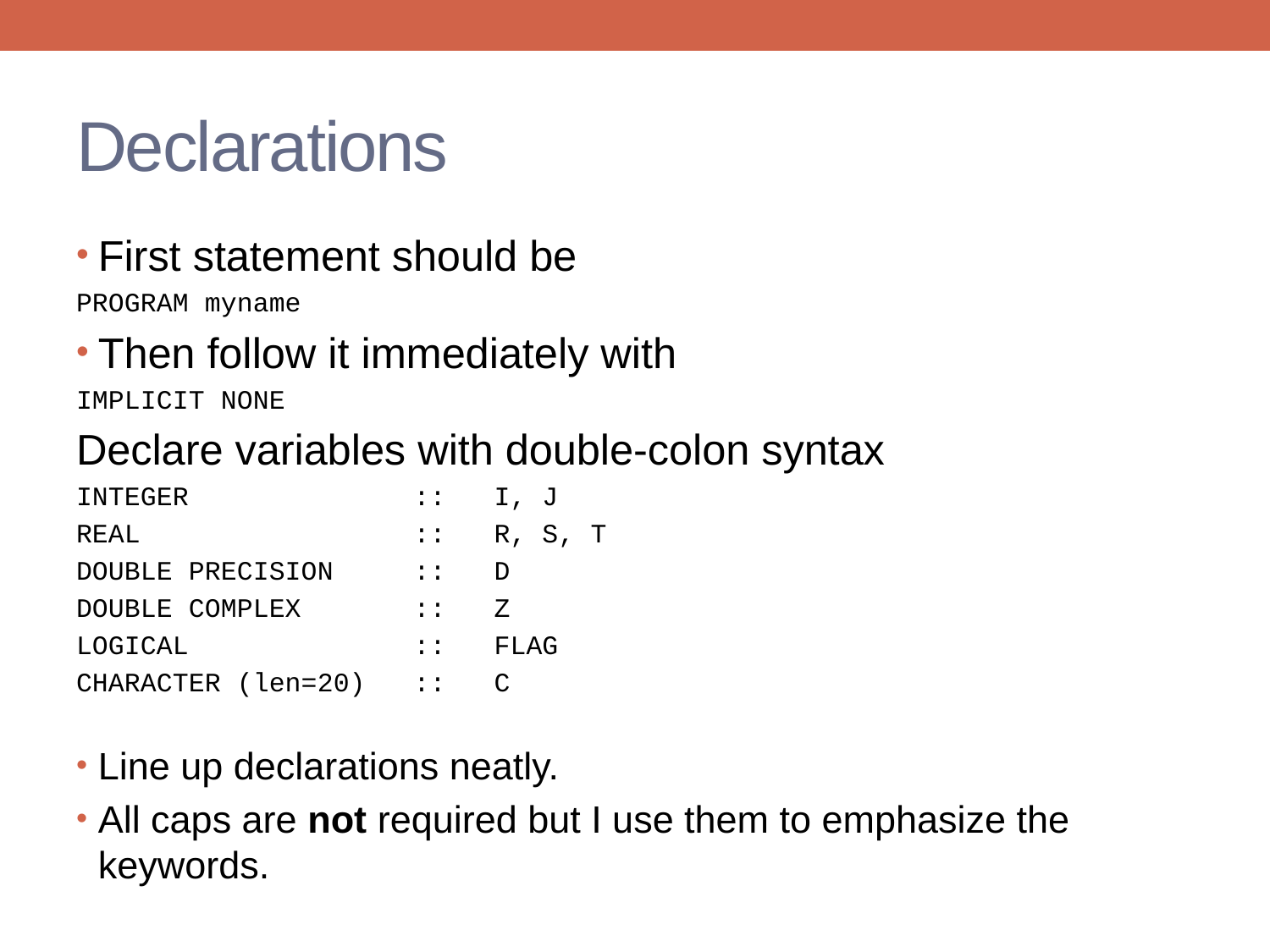

# Declarations
First statement should be
PROGRAM myname
Then follow it immediately with
IMPLICIT NONE
Declare variables with double-colon syntax
INTEGER              ::   I, J
REAL                 ::   R, S, T
DOUBLE PRECISION     ::   D
DOUBLE COMPLEX       ::   Z
LOGICAL              ::   FLAG
CHARACTER (len=20)   ::   C

Line up declarations neatly.
All caps are not required but I use them to emphasize the keywords.